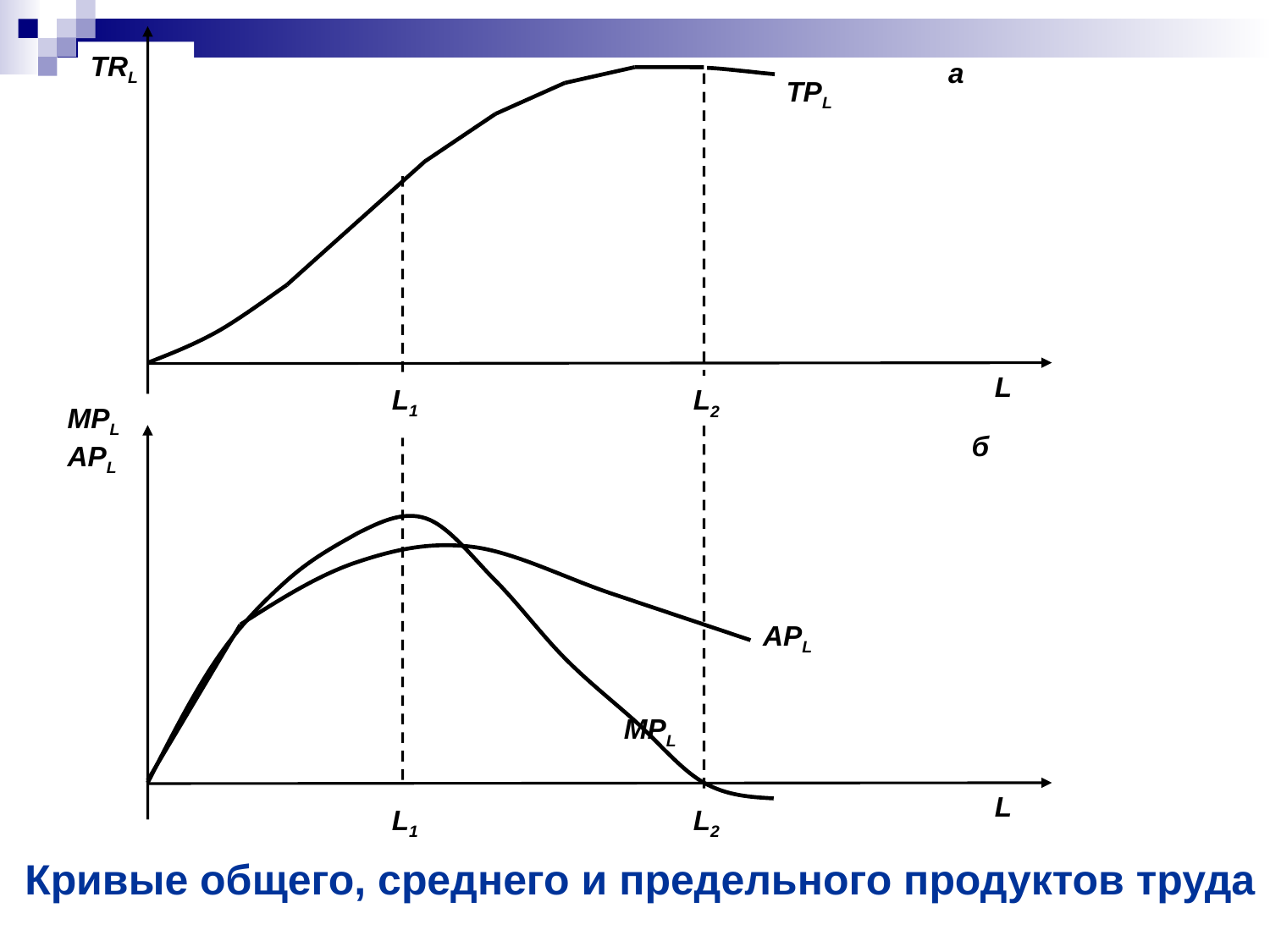

TRL
а

TPL

L

L1
L2
MPL
APL

б

APL

MPL

L

L1
L2
Кривые общего, среднего и предельного продуктов труда